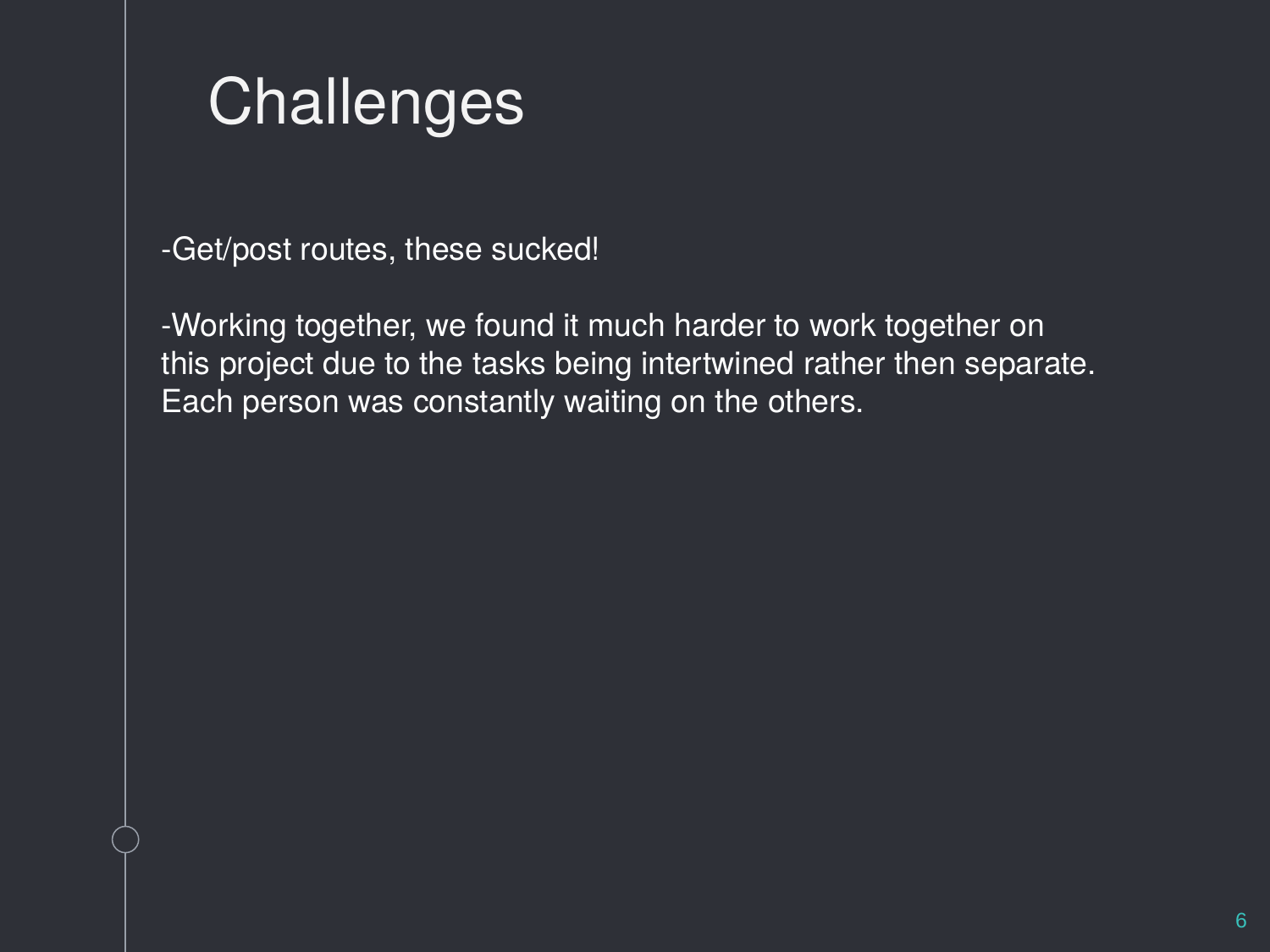

Challenges
-Get/post routes, these sucked!

-Working together, we found it much harder to work together on this project due to the tasks being intertwined rather then separate. Each person was constantly waiting on the others.

6